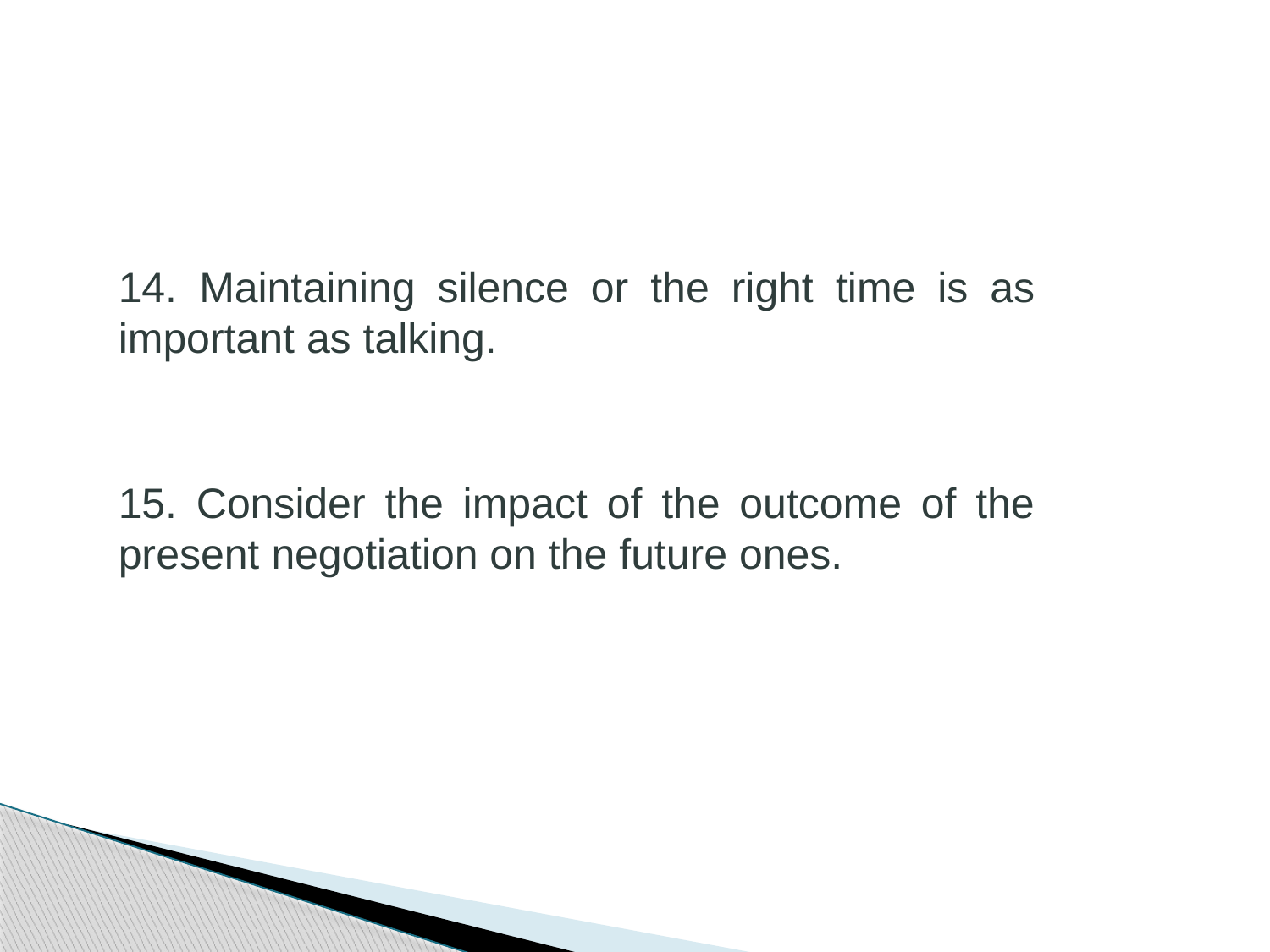

14. Maintaining silence or the right time is as important as talking.

15. Consider the impact of the outcome of the present negotiation on the future ones.